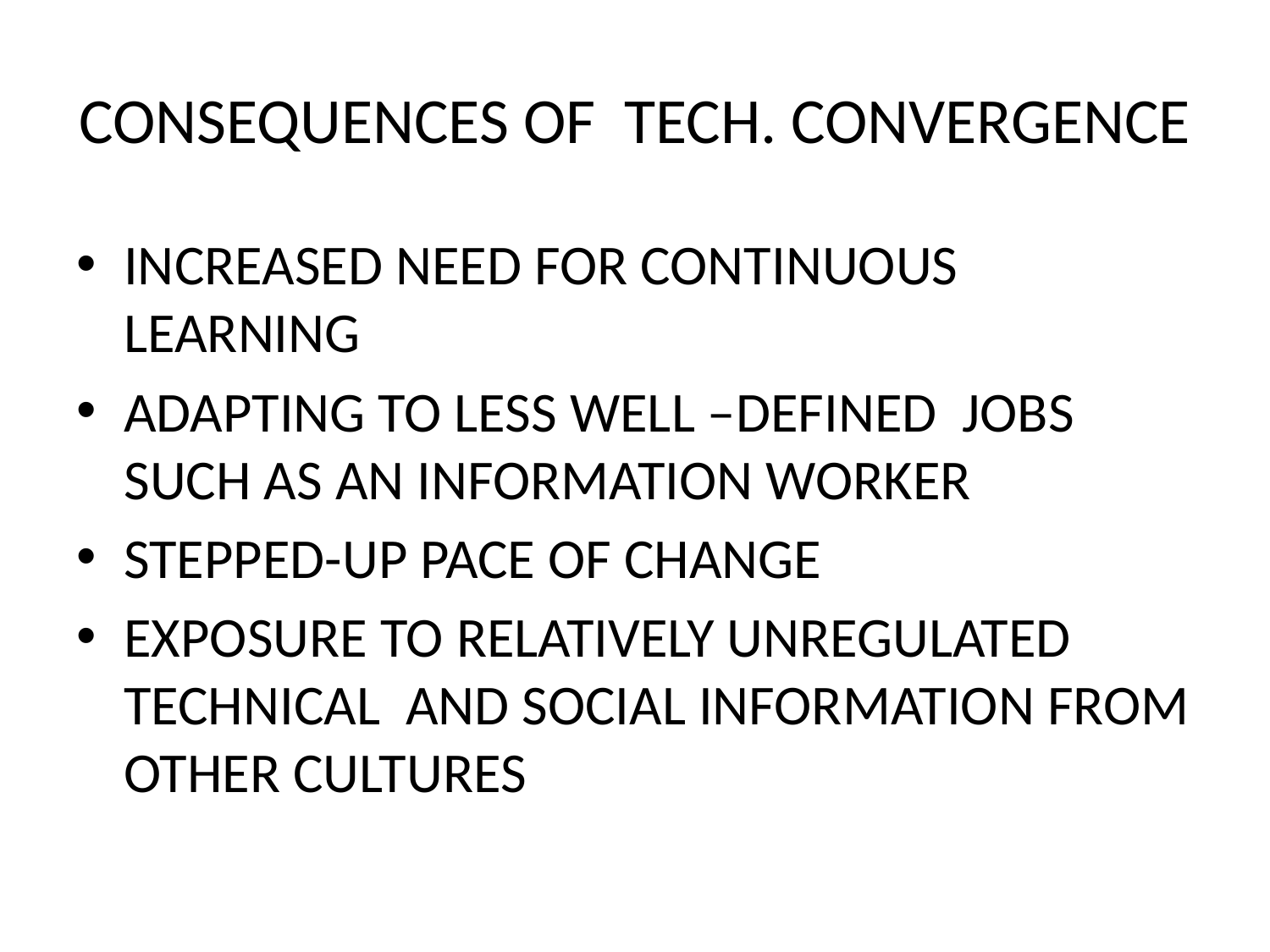

# CONSEQUENCES OF  TECH. CONVERGENCE
INCREASED NEED FOR CONTINUOUS LEARNING
ADAPTING TO LESS WELL –DEFINED  JOBS SUCH AS AN INFORMATION WORKER
STEPPED-UP PACE OF CHANGE
EXPOSURE TO RELATIVELY UNREGULATED TECHNICAL  AND SOCIAL INFORMATION FROM OTHER CULTURES